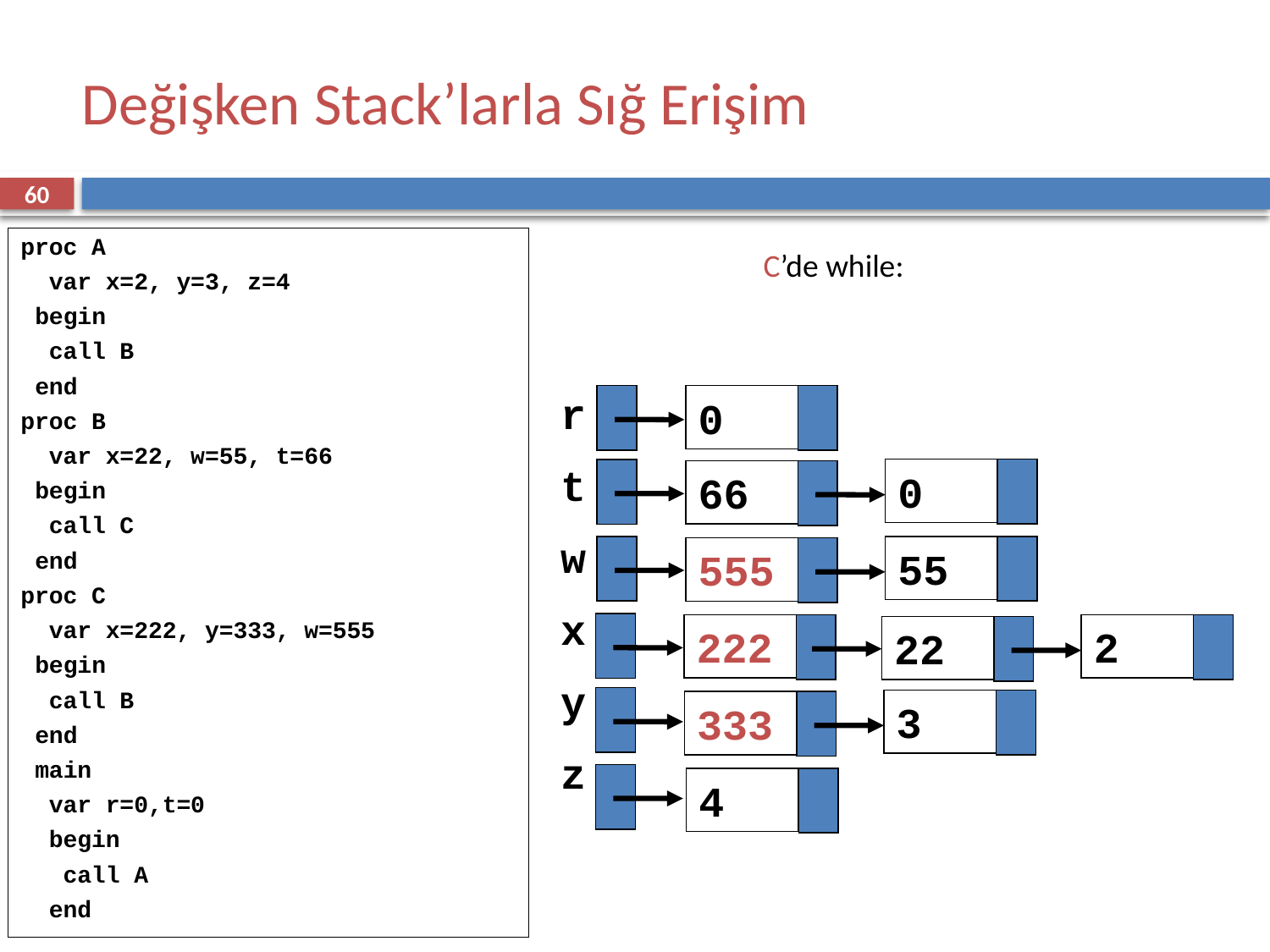

# Değişken Stack’larla Sığ Erişim
60
proc A
  var x=2, y=3, z=4
 begin
  call B
 end
proc B
  var x=22, w=55, t=66
 begin
  call C
 end
proc C
  var x=222, y=333, w=555
 begin
  call B
 end
 main
  var r=0,t=0
  begin
   call A
  end
C’de while:
r
t
w
x
y
z

0

0

66

55

555

222

2

22

3

333

4